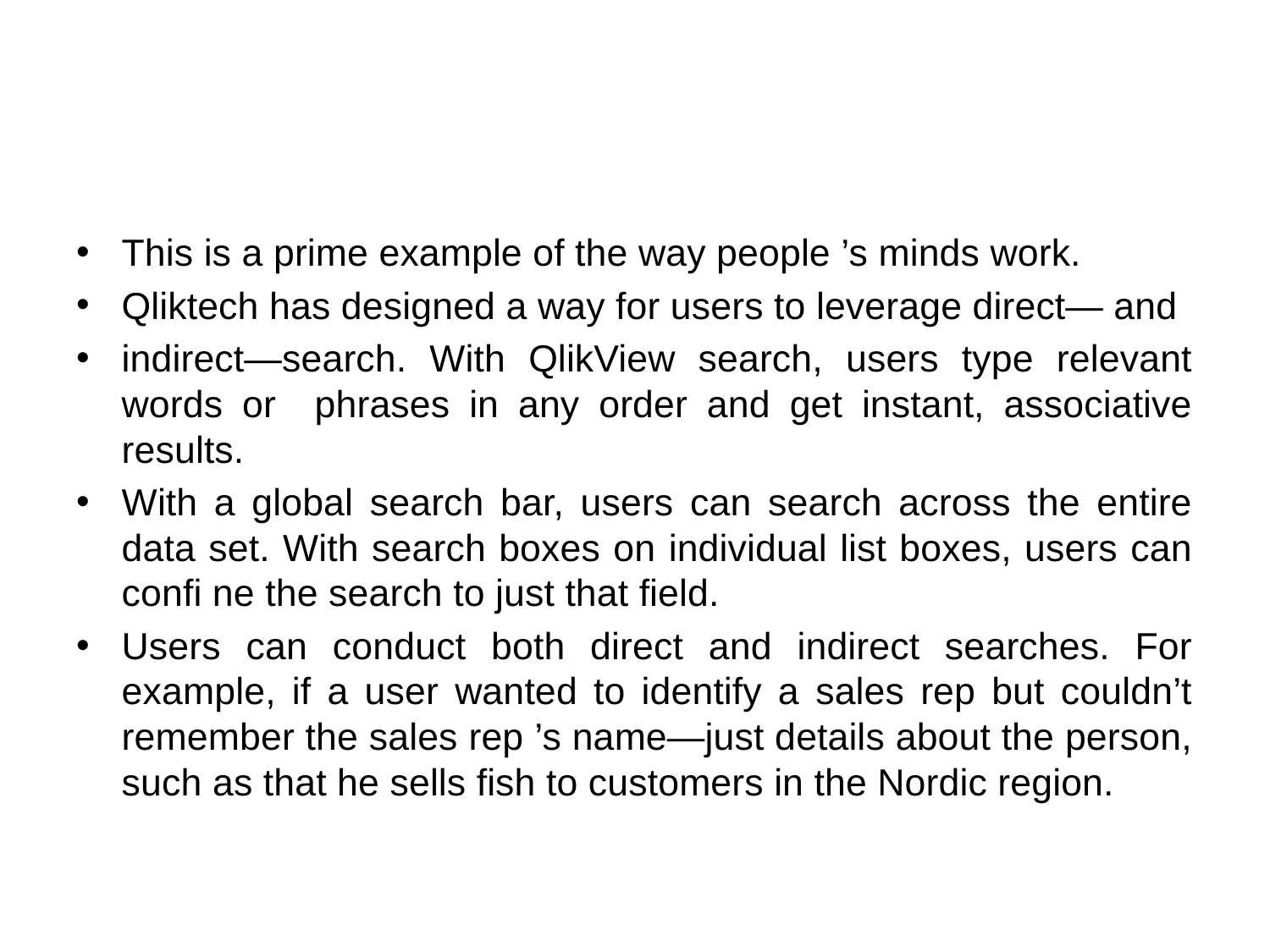

#
This is a prime example of the way people ’s minds work.
Qliktech has designed a way for users to leverage direct— and
indirect—search. With QlikView search, users type relevant words or  phrases in any order and get instant, associative results.
With a global search bar, users can search across the entire data set. With search boxes on individual list boxes, users can confi ne the search to just that field.
Users can conduct both direct and indirect searches. For example, if a user wanted to identify a sales rep but couldn’t remember the sales rep ’s name—just details about the person, such as that he sells fish to customers in the Nordic region.